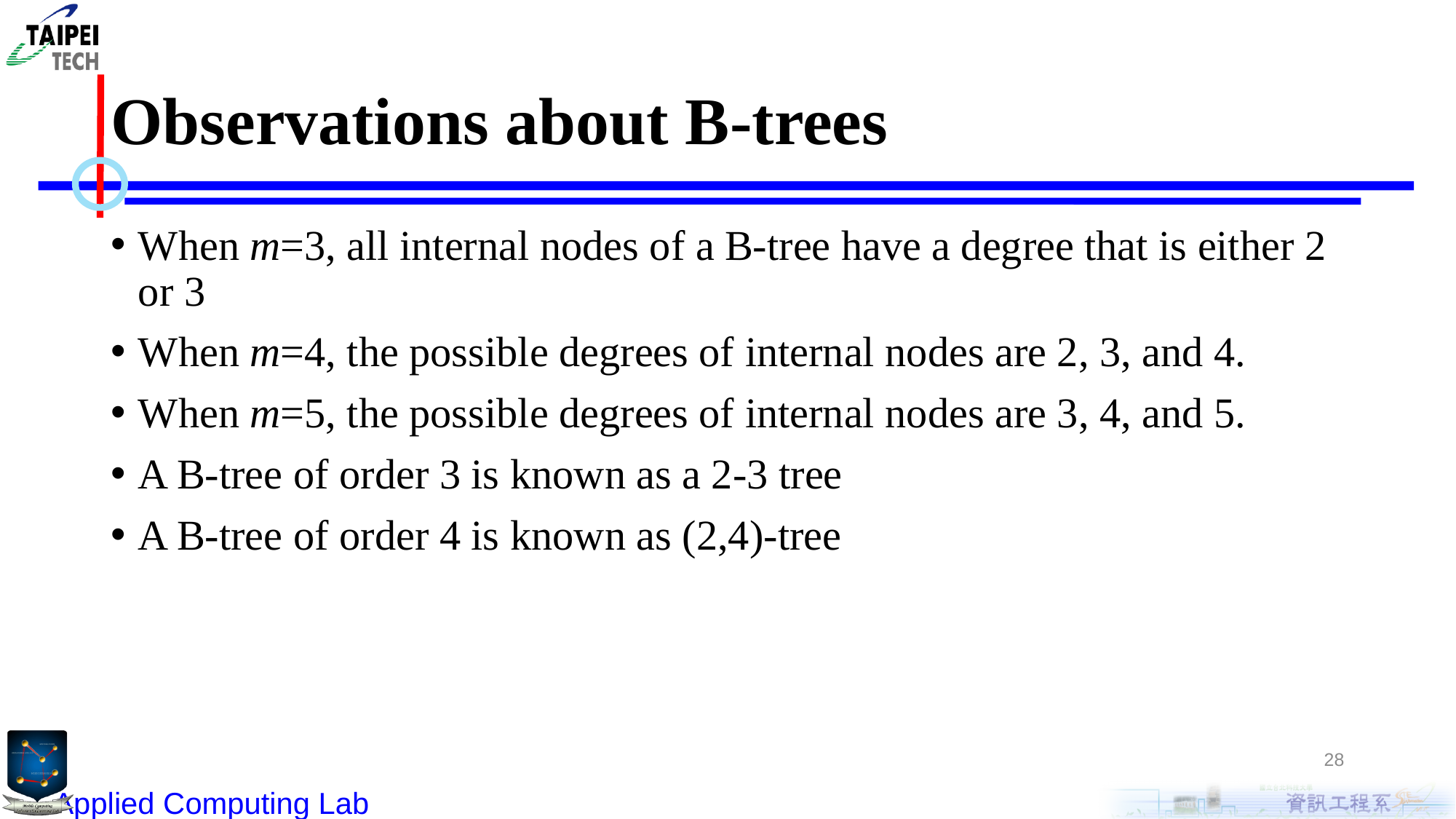

# Observations about B-trees
When m=3, all internal nodes of a B-tree have a degree that is either 2 or 3
When m=4, the possible degrees of internal nodes are 2, 3, and 4.
When m=5, the possible degrees of internal nodes are 3, 4, and 5.
A B-tree of order 3 is known as a 2-3 tree
A B-tree of order 4 is known as (2,4)-tree
28